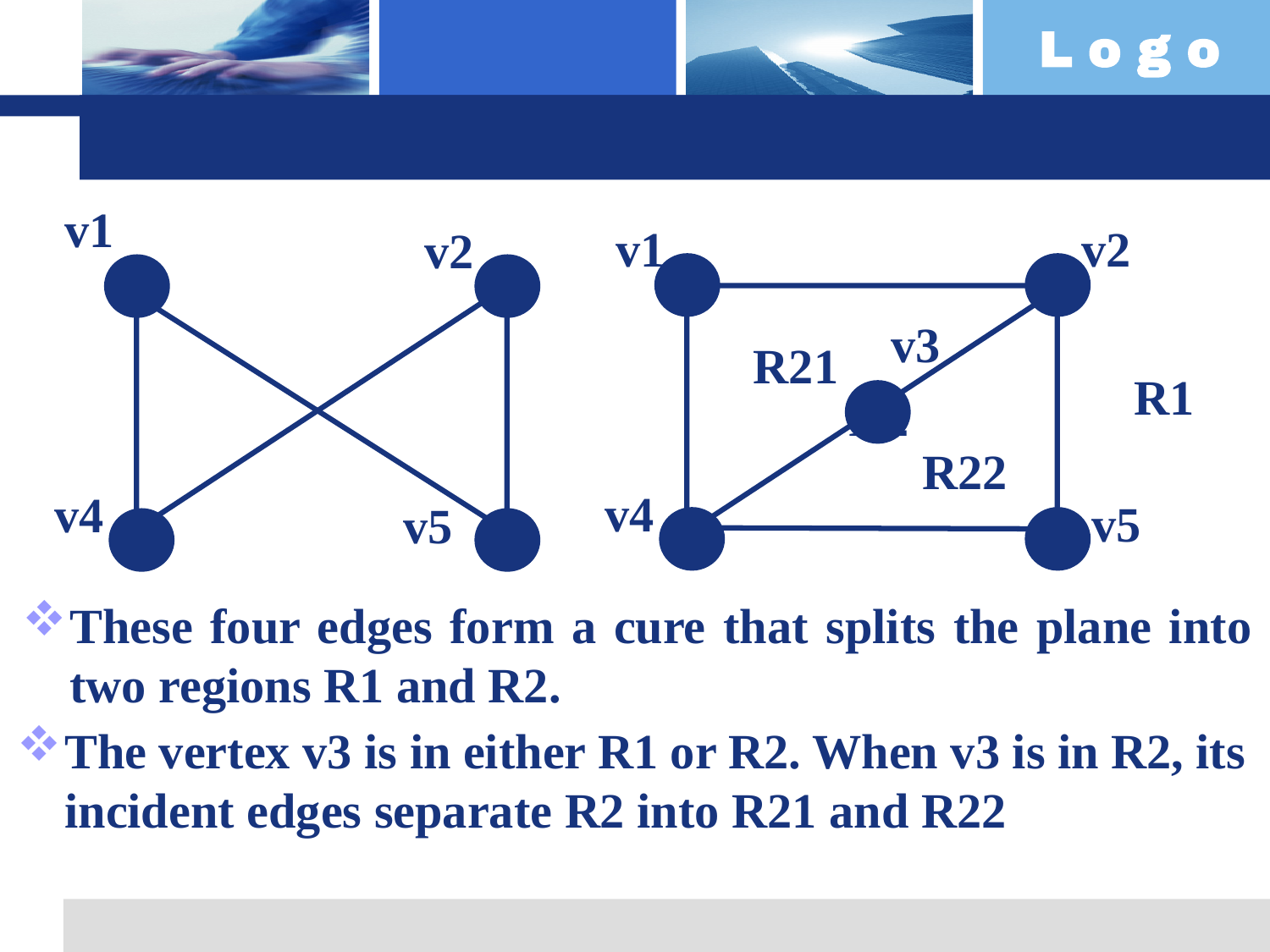

#
v1
v1
v2
v2

v3
R21
R1
R2

R22
v4
v4
v5
v5

These four edges form a cure that splits the plane into two regions R1 and R2.
The vertex v3 is in either R1 or R2. When v3 is in R2, its incident edges separate R2 into R21 and R22